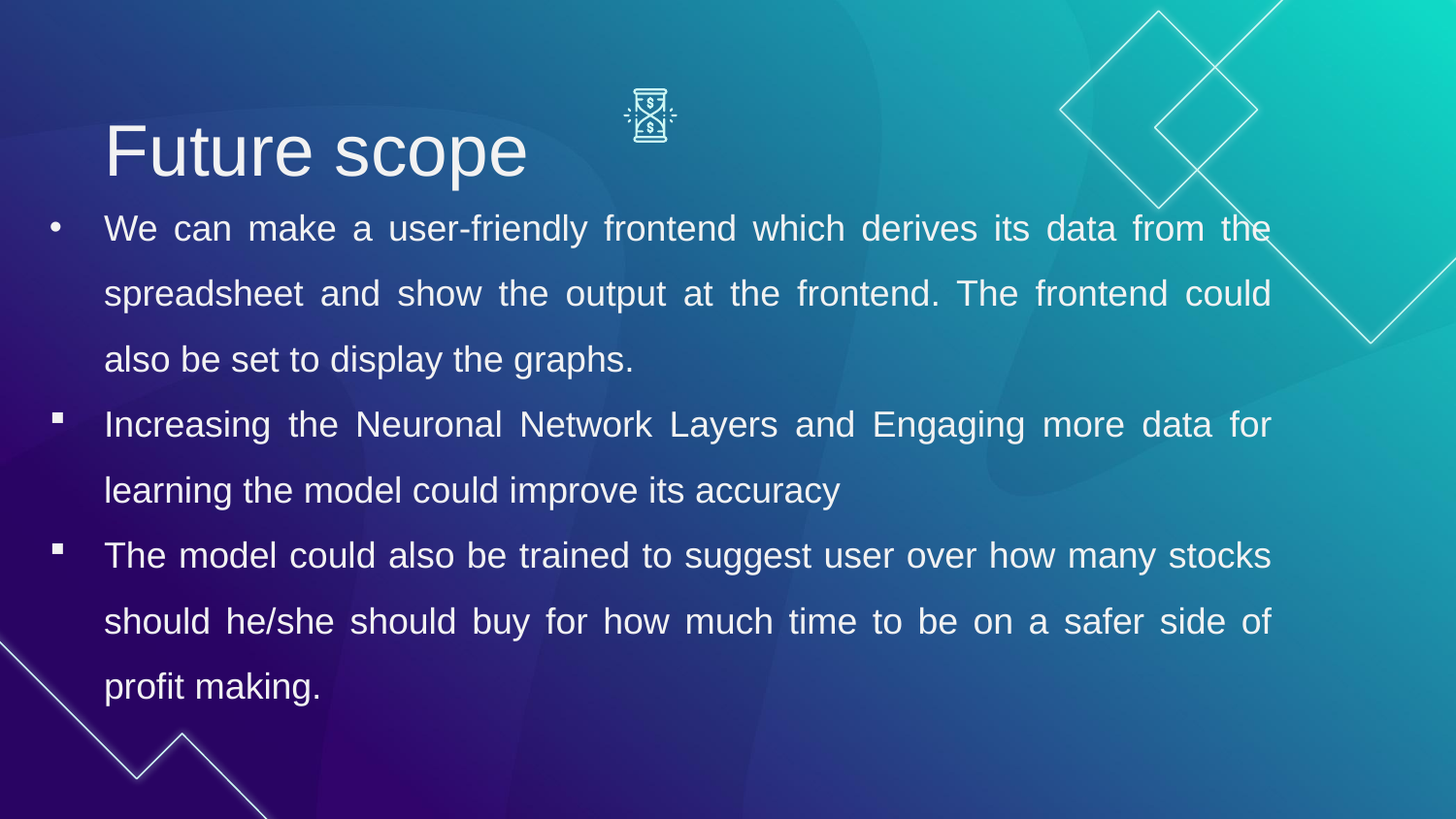

Future scope

We can make a user-friendly frontend which derives its data from the spreadsheet and show the output at the frontend. The frontend could also be set to display the graphs.
Increasing the Neuronal Network Layers and Engaging more data for learning the model could improve its accuracy
The model could also be trained to suggest user over how many stocks should he/she should buy for how much time to be on a safer side of profit making.